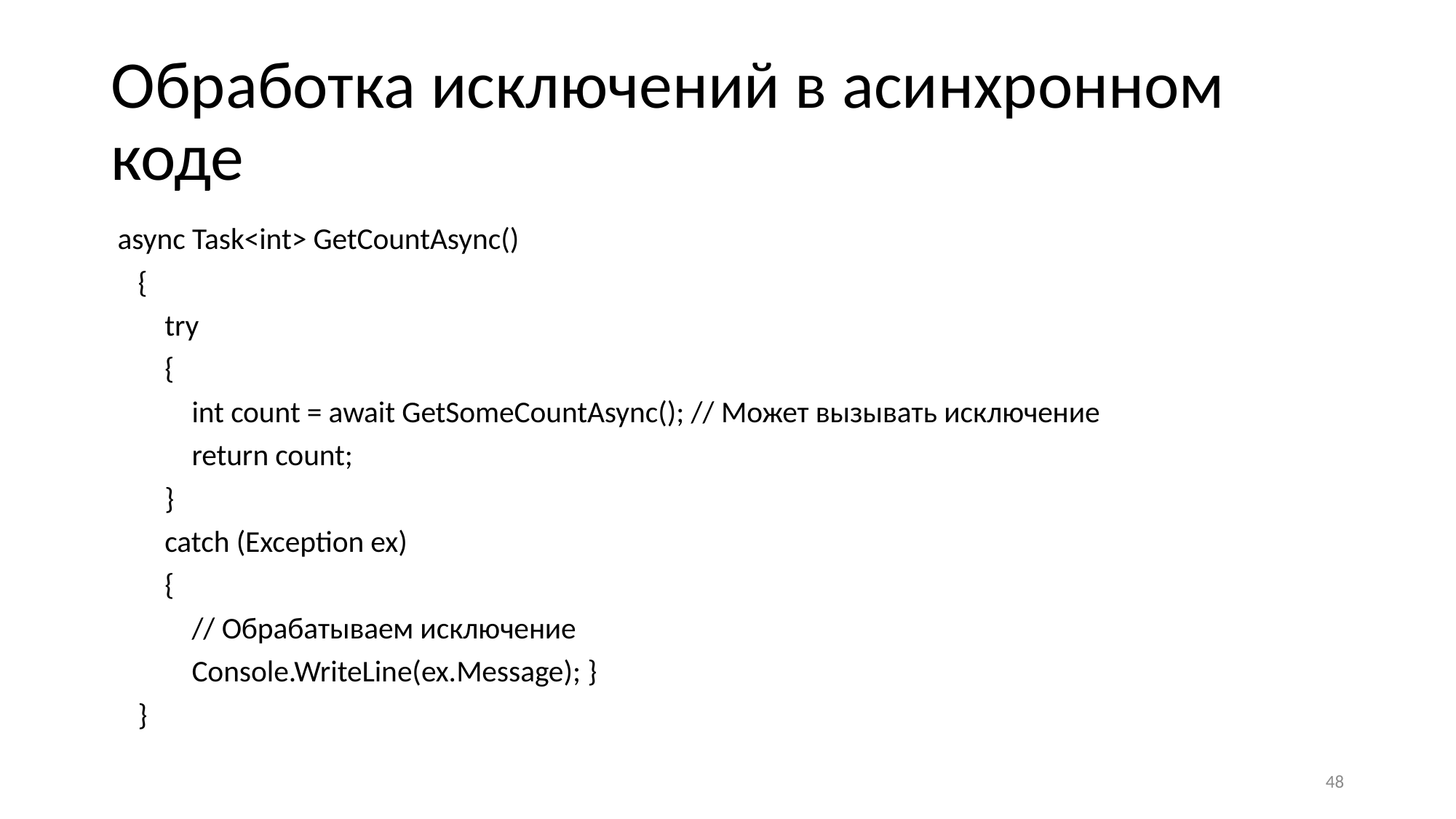

# Обработка исключений в асинхронном коде
 async Task<int> GetCountAsync()
    {
        try
        {
            int count = await GetSomeCountAsync(); // Может вызывать исключение
            return count;
        }
        catch (Exception ex)
        {
            // Обрабатываем исключение
            Console.WriteLine(ex.Message); }
    }
48